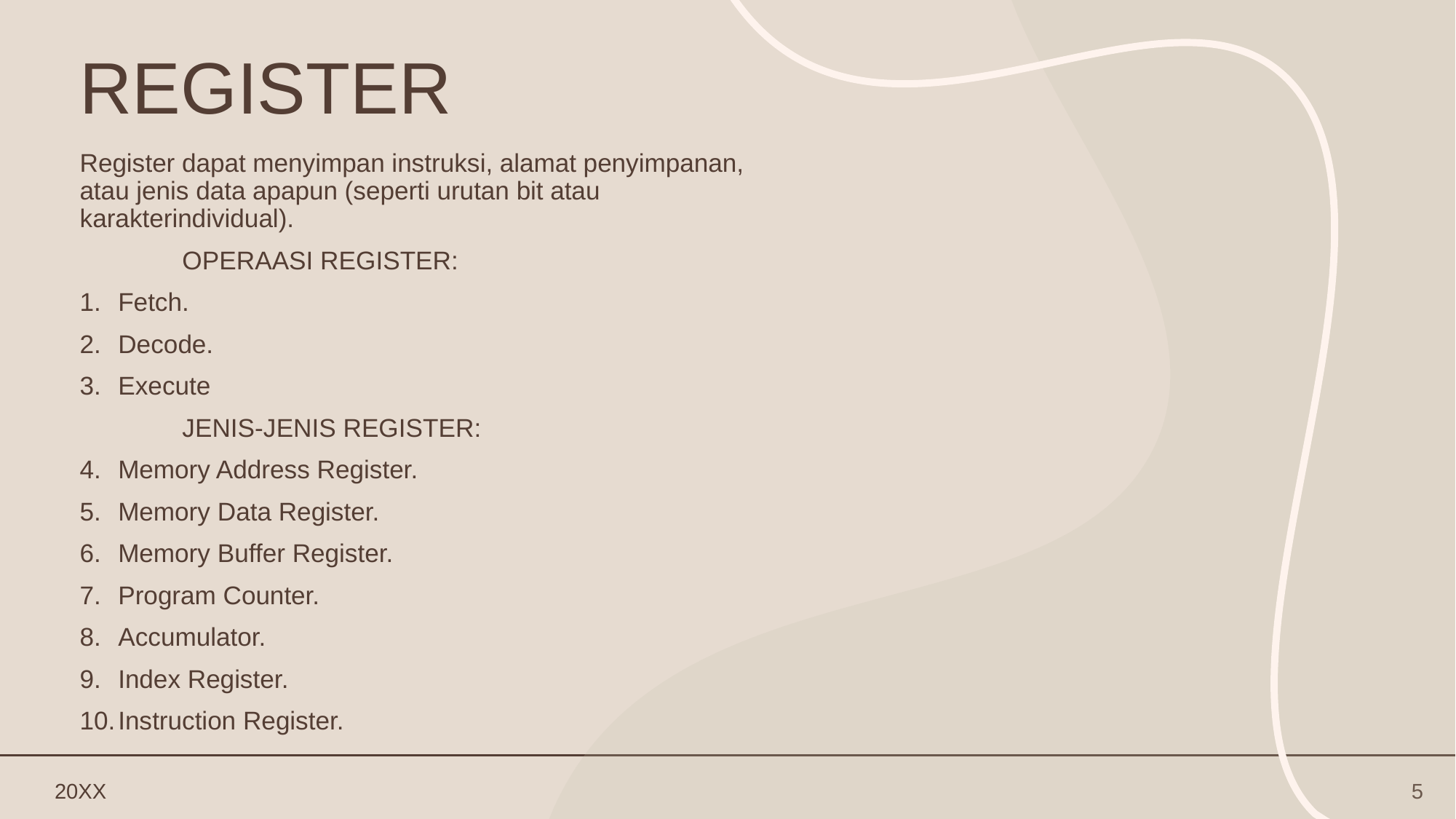

# REGISTER
Register dapat menyimpan instruksi, alamat penyimpanan, atau jenis data apapun (seperti urutan bit atau karakterindividual).
	OPERAASI REGISTER:
Fetch.
Decode.
Execute
	JENIS-JENIS REGISTER:
Memory Address Register.
Memory Data Register.
Memory Buffer Register.
Program Counter.
Accumulator.
Index Register.
Instruction Register.
20XX
5